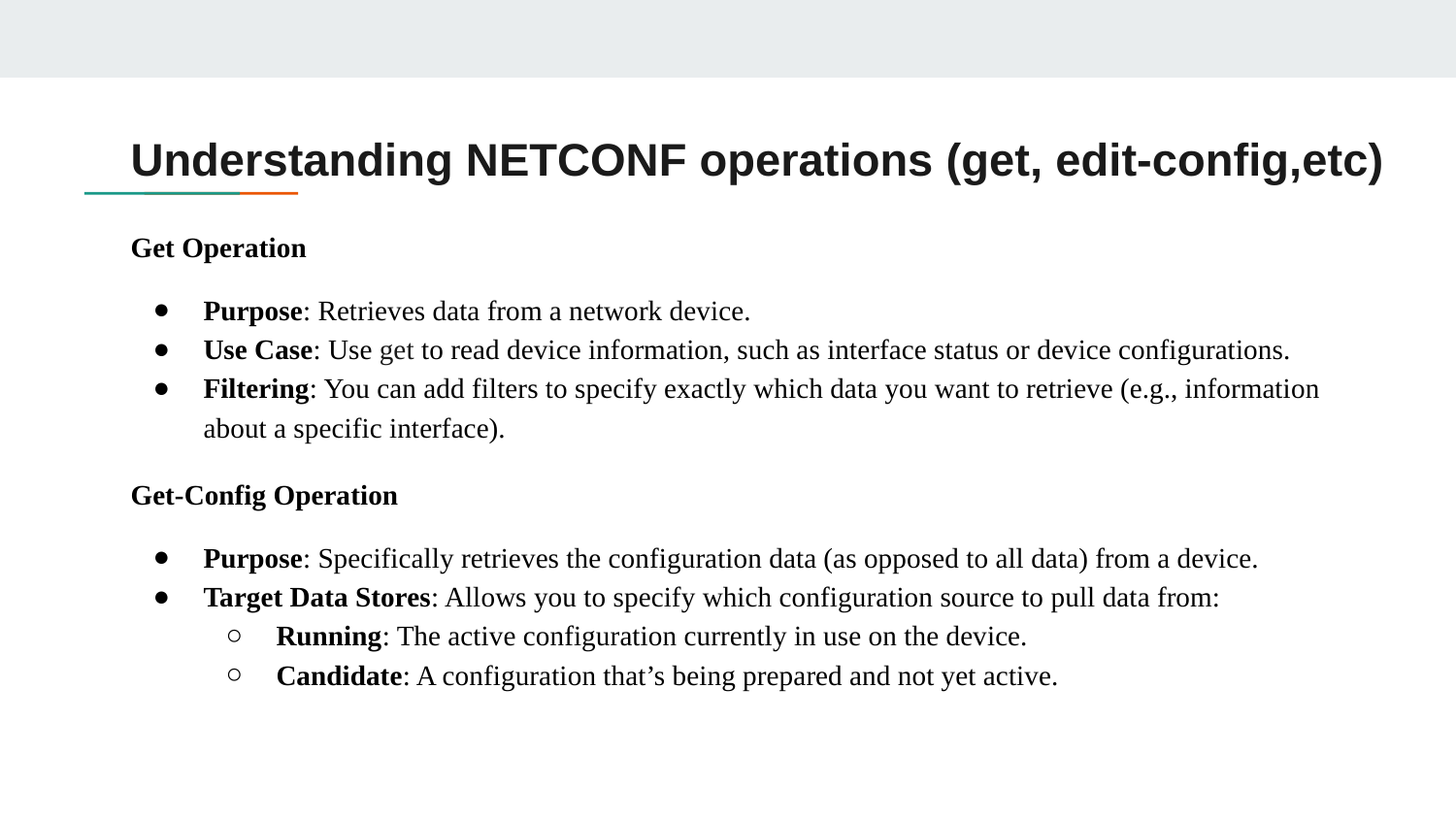

# Understanding NETCONF operations (get, edit-config,etc)
Get Operation
Purpose: Retrieves data from a network device.
Use Case: Use get to read device information, such as interface status or device configurations.
Filtering: You can add filters to specify exactly which data you want to retrieve (e.g., information about a specific interface).
Get-Config Operation
Purpose: Specifically retrieves the configuration data (as opposed to all data) from a device.
Target Data Stores: Allows you to specify which configuration source to pull data from:
Running: The active configuration currently in use on the device.
Candidate: A configuration that’s being prepared and not yet active.